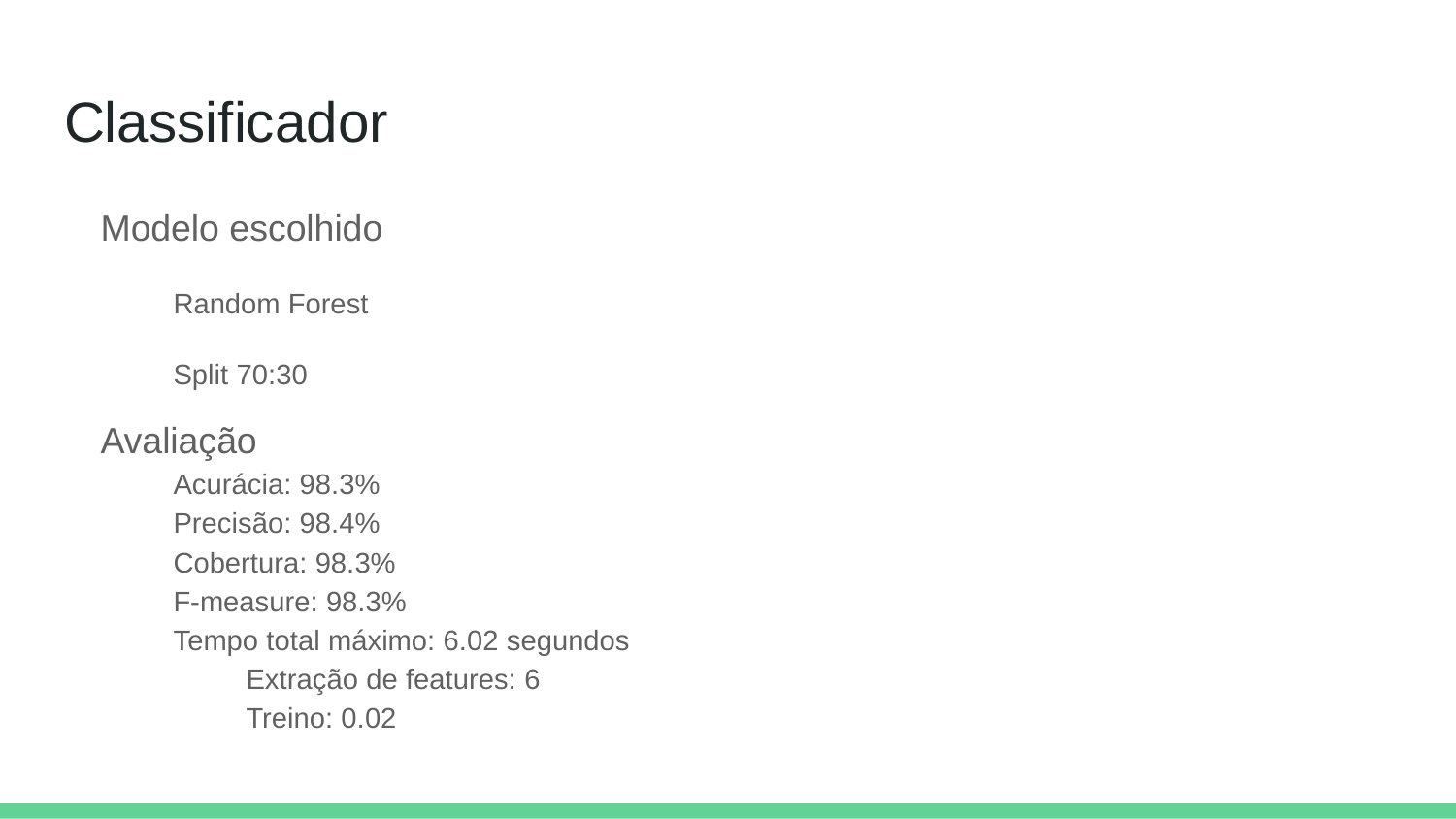

# Classificador
Modelo escolhido
Random Forest
Split 70:30
Avaliação
Acurácia: 98.3%
Precisão: 98.4%
Cobertura: 98.3%
F-measure: 98.3%
Tempo total máximo: 6.02 segundos
Extração de features: 6
Treino: 0.02